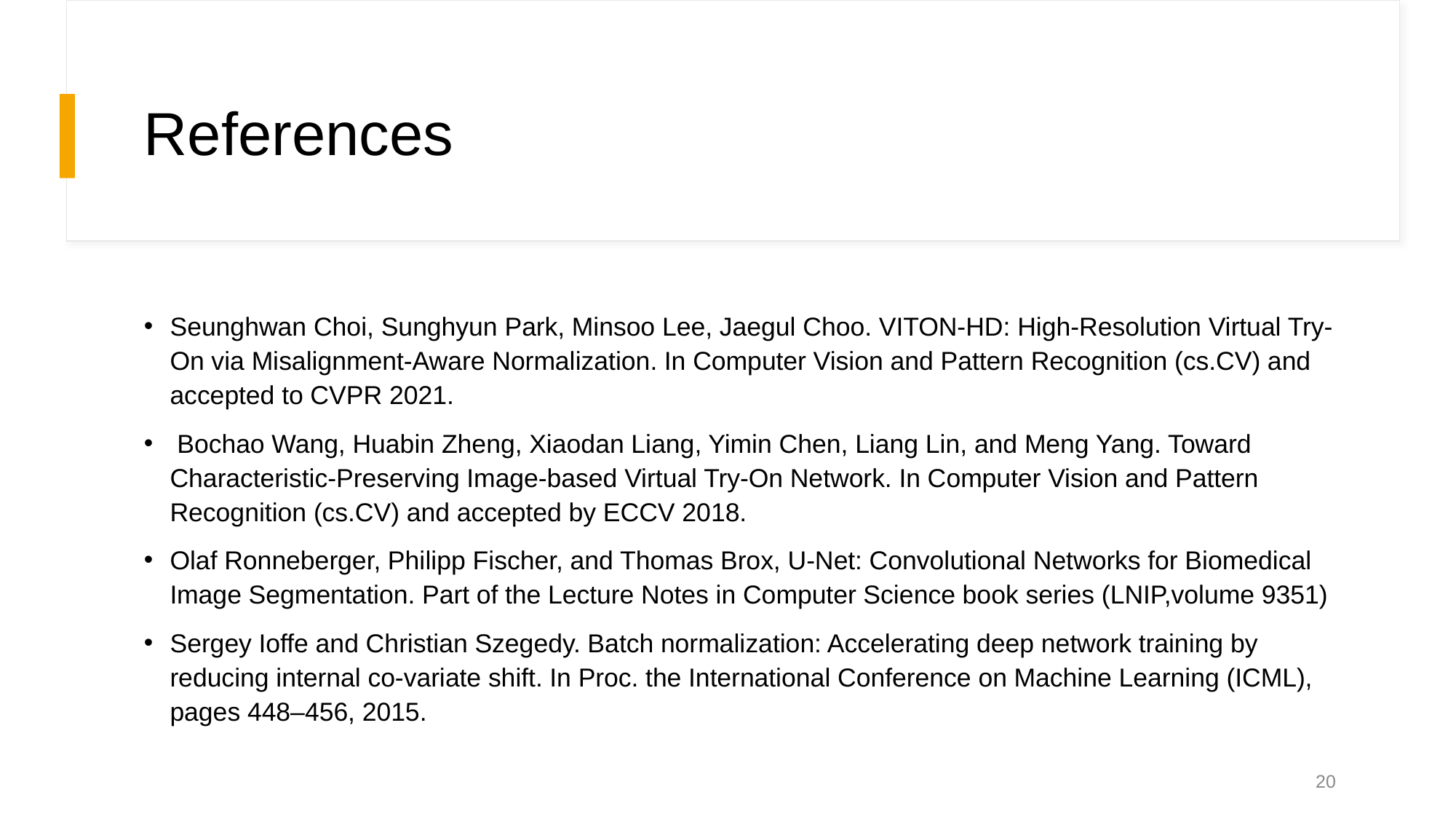

# References
Seunghwan Choi, Sunghyun Park, Minsoo Lee, Jaegul Choo. VITON-HD: High-Resolution Virtual Try-On via Misalignment-Aware Normalization. In Computer Vision and Pattern Recognition (cs.CV) and accepted to CVPR 2021.
 Bochao Wang, Huabin Zheng, Xiaodan Liang, Yimin Chen, Liang Lin, and Meng Yang. Toward Characteristic-Preserving Image-based Virtual Try-On Network. In Computer Vision and Pattern Recognition (cs.CV) and accepted by ECCV 2018.
Olaf Ronneberger, Philipp Fischer, and Thomas Brox, U-Net: Convolutional Networks for Biomedical Image Segmentation. Part of the Lecture Notes in Computer Science book series (LNIP,volume 9351)
Sergey Ioffe and Christian Szegedy. Batch normalization: Accelerating deep network training by reducing internal co-variate shift. In Proc. the International Conference on Machine Learning (ICML), pages 448–456, 2015.
20